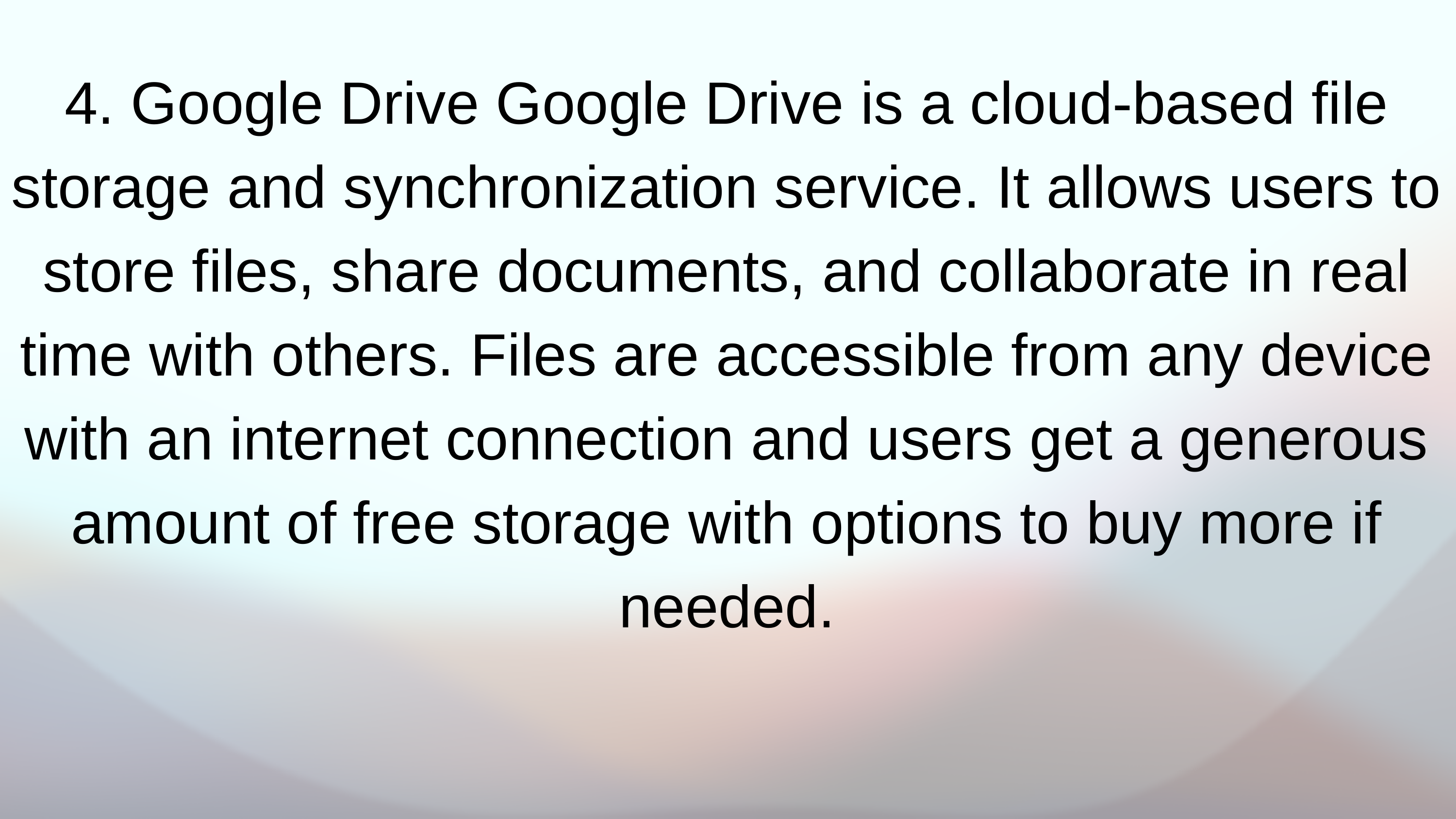

4. Google Drive Google Drive is a cloud-based file storage and synchronization service. It allows users to store files, share documents, and collaborate in real time with others. Files are accessible from any device with an internet connection and users get a generous amount of free storage with options to buy more if needed.